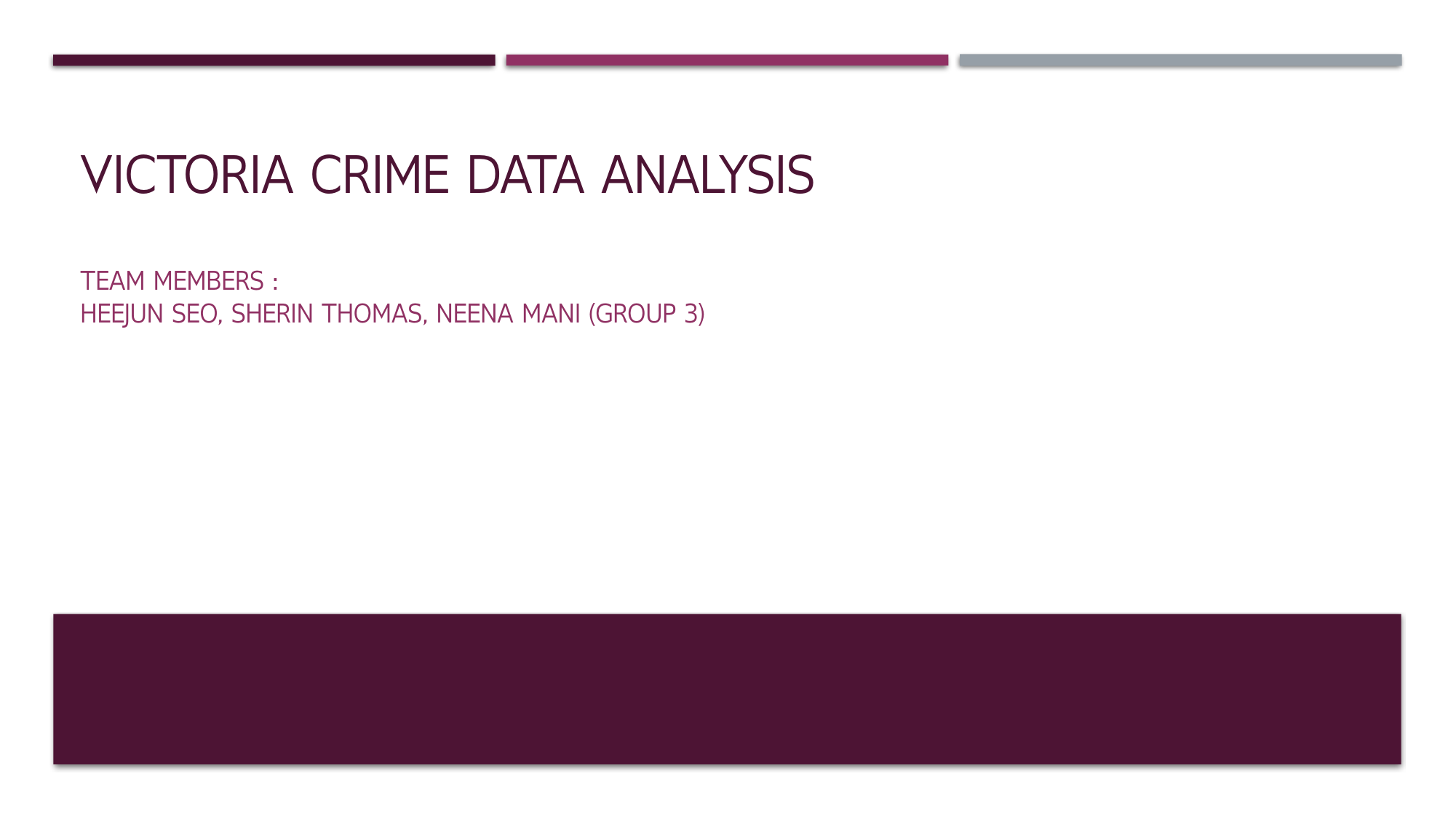

# VICTORIA CRIME DATA ANALYSIS

Team MEMBERS :
HEEJUN SEO, SHERIN THOMAS, NEENA MANI (Group 3)